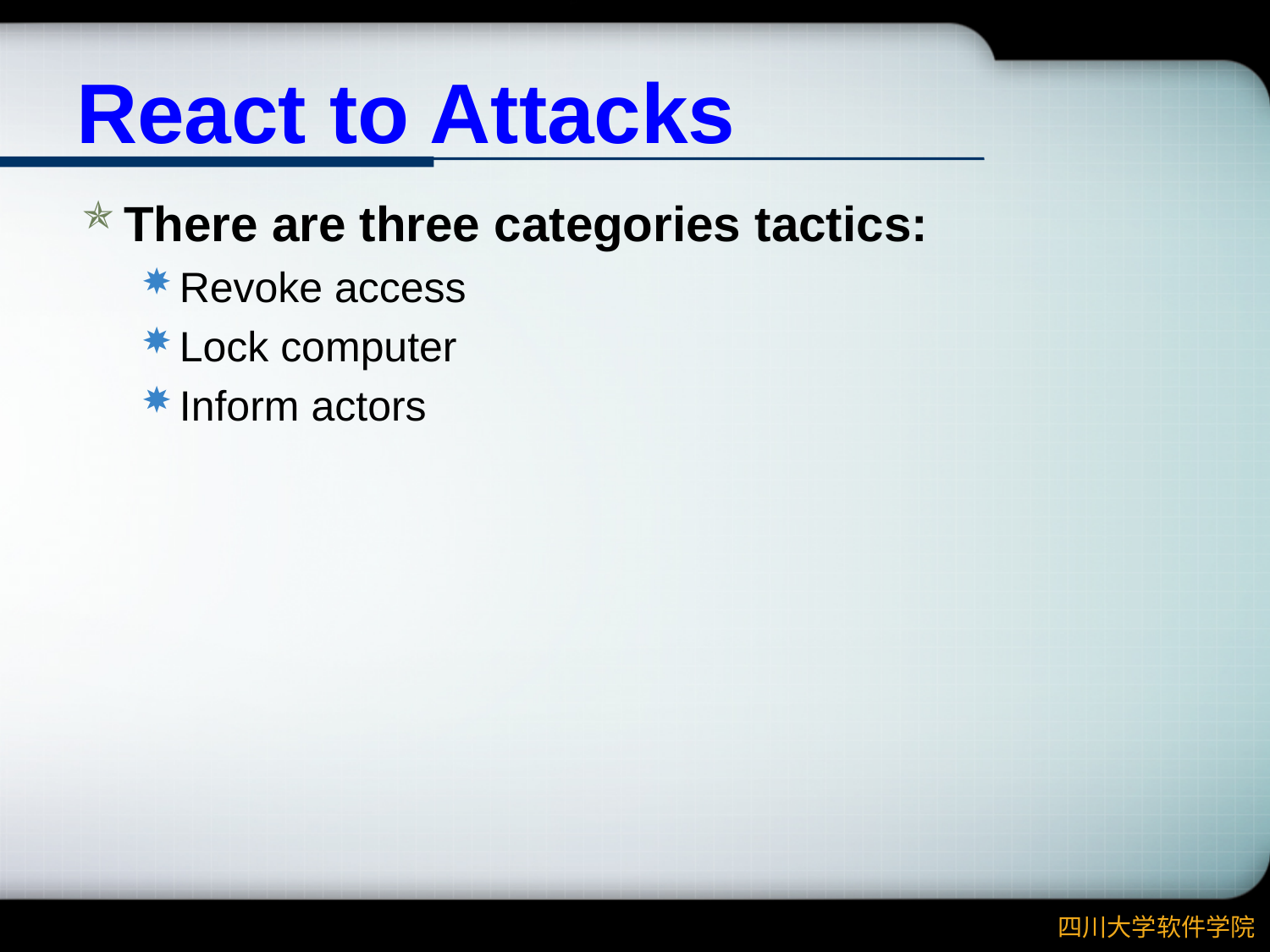

# React to Attacks
There are three categories tactics:
Revoke access
Lock computer
Inform actors